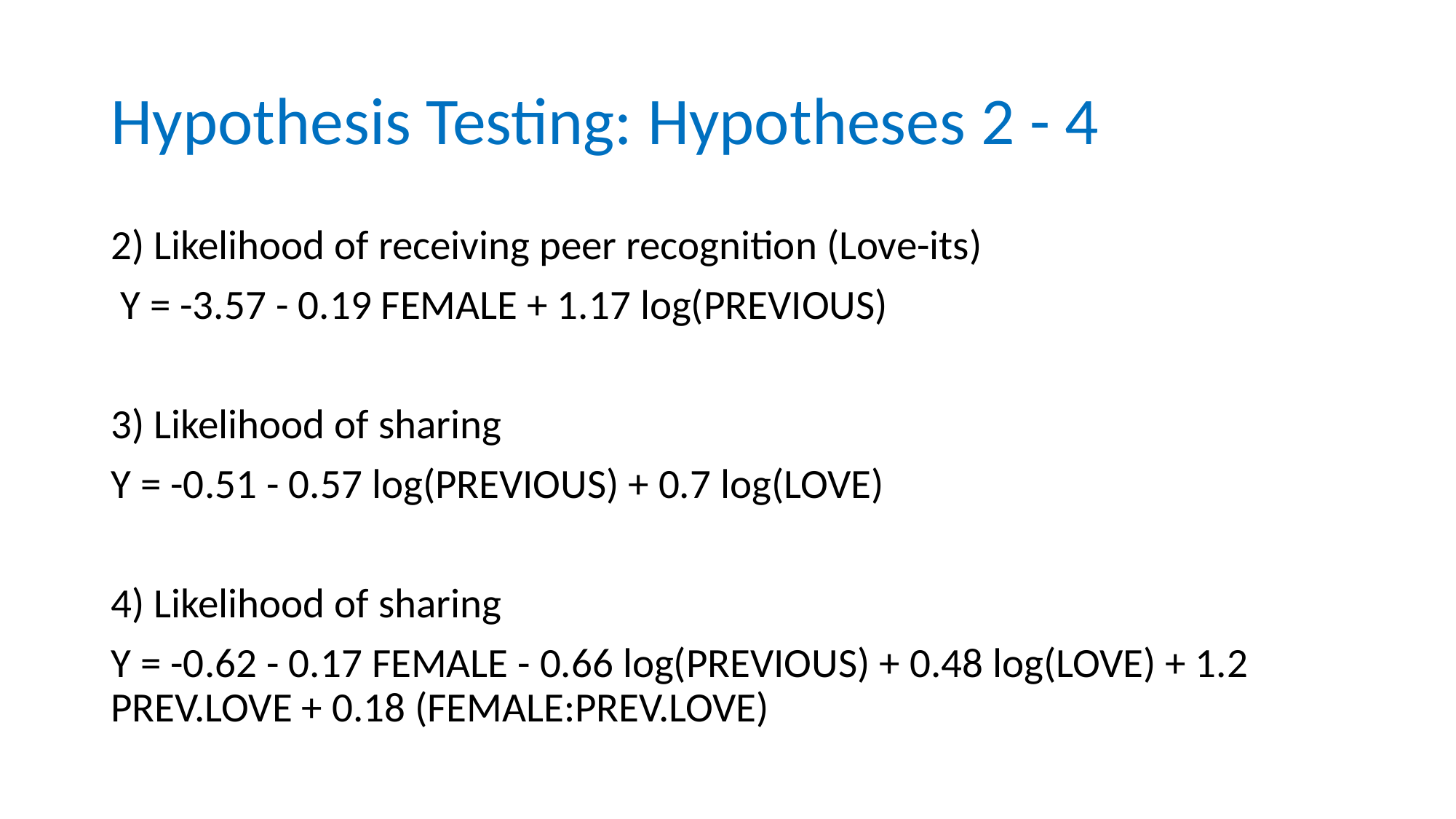

# Hypothesis Testing: Hypotheses 2 - 4
2) Likelihood of receiving peer recognition (Love-its)
 Y = -3.57 - 0.19 FEMALE + 1.17 log(PREVIOUS)

3) Likelihood of sharing
Y = -0.51 - 0.57 log(PREVIOUS) + 0.7 log(LOVE)

4) Likelihood of sharing
Y = -0.62 - 0.17 FEMALE - 0.66 log(PREVIOUS) + 0.48 log(LOVE) + 1.2 PREV.LOVE + 0.18 (FEMALE:PREV.LOVE)